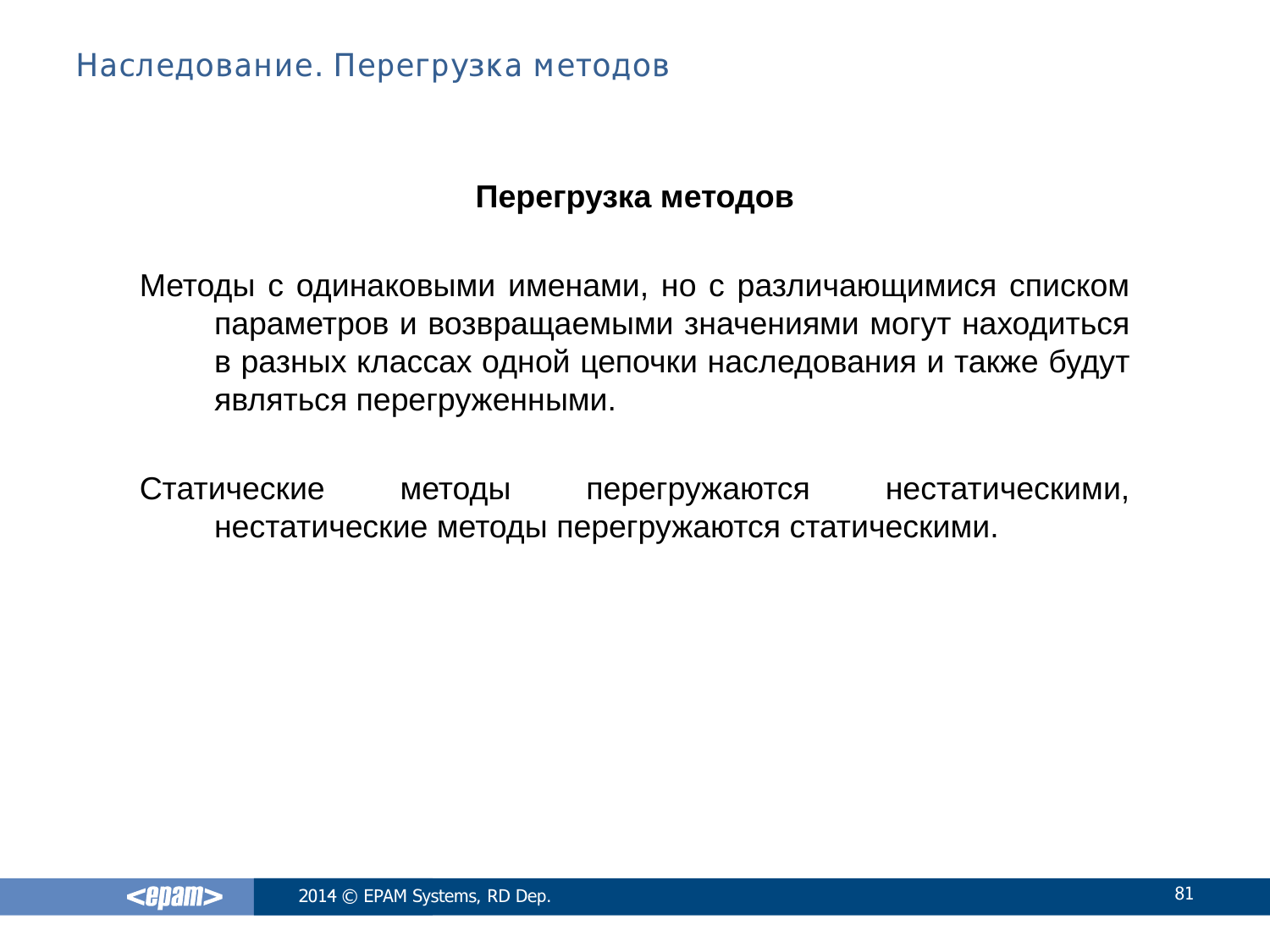

# Наследование. Перегрузка методов
Перегрузка методов

Методы с одинаковыми именами, но с различающимися списком параметров и возвращаемыми значениями могут находиться в разных классах одной цепочки наследования и также будут являться перегруженными.

Статические методы перегружаются нестатическими, нестатические методы перегружаются статическими.

81
2014 © EPAM Systems, RD Dep.